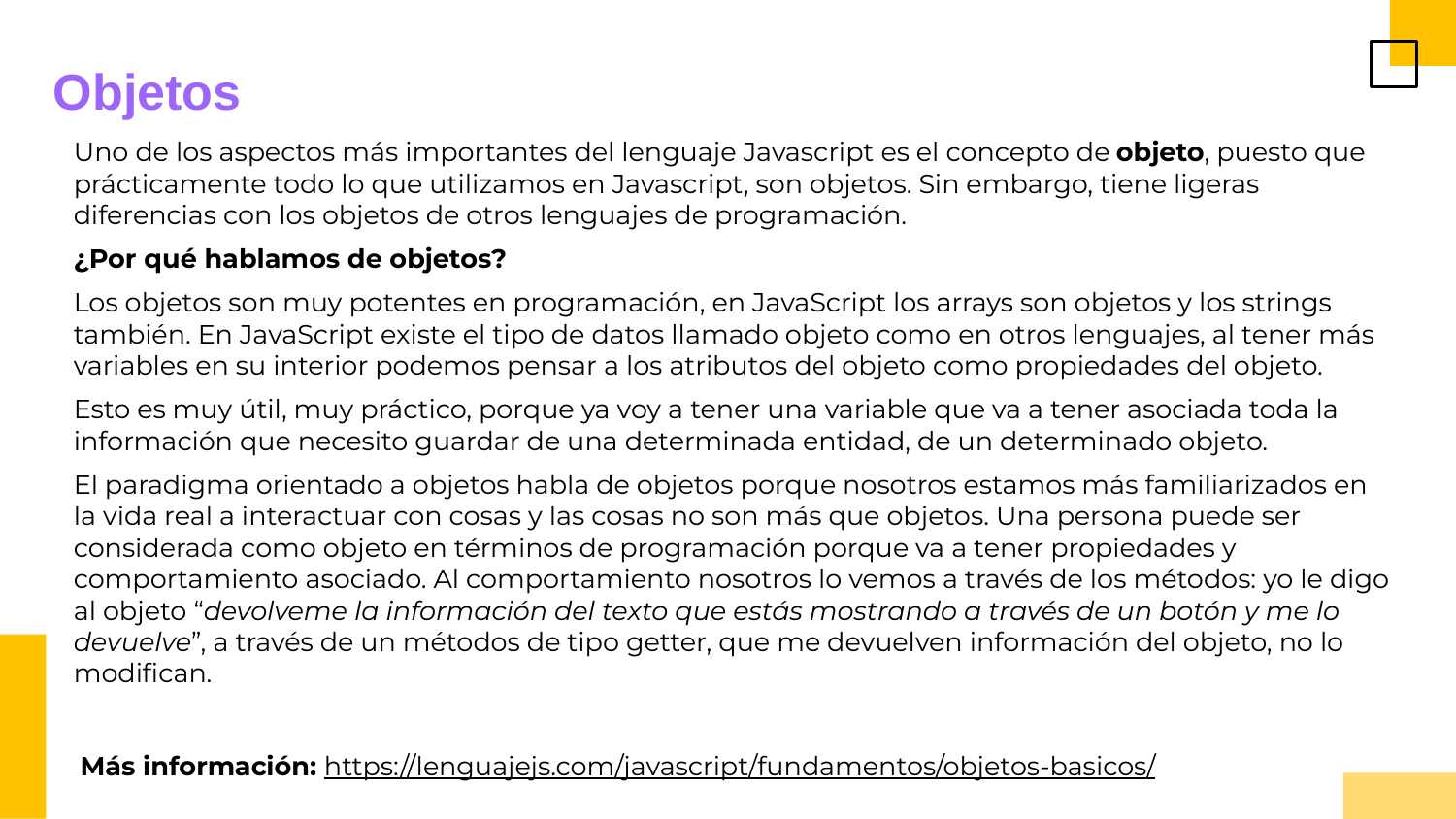

Objetos
Uno de los aspectos más importantes del lenguaje Javascript es el concepto de objeto, puesto que prácticamente todo lo que utilizamos en Javascript, son objetos. Sin embargo, tiene ligeras diferencias con los objetos de otros lenguajes de programación.
¿Por qué hablamos de objetos?
Los objetos son muy potentes en programación, en JavaScript los arrays son objetos y los strings también. En JavaScript existe el tipo de datos llamado objeto como en otros lenguajes, al tener más variables en su interior podemos pensar a los atributos del objeto como propiedades del objeto.
Esto es muy útil, muy práctico, porque ya voy a tener una variable que va a tener asociada toda la información que necesito guardar de una determinada entidad, de un determinado objeto.
El paradigma orientado a objetos habla de objetos porque nosotros estamos más familiarizados en la vida real a interactuar con cosas y las cosas no son más que objetos. Una persona puede ser considerada como objeto en términos de programación porque va a tener propiedades y comportamiento asociado. Al comportamiento nosotros lo vemos a través de los métodos: yo le digo al objeto “devolveme la información del texto que estás mostrando a través de un botón y me lo devuelve”, a través de un métodos de tipo getter, que me devuelven información del objeto, no lo modifican.
Más información: https://lenguajejs.com/javascript/fundamentos/objetos-basicos/